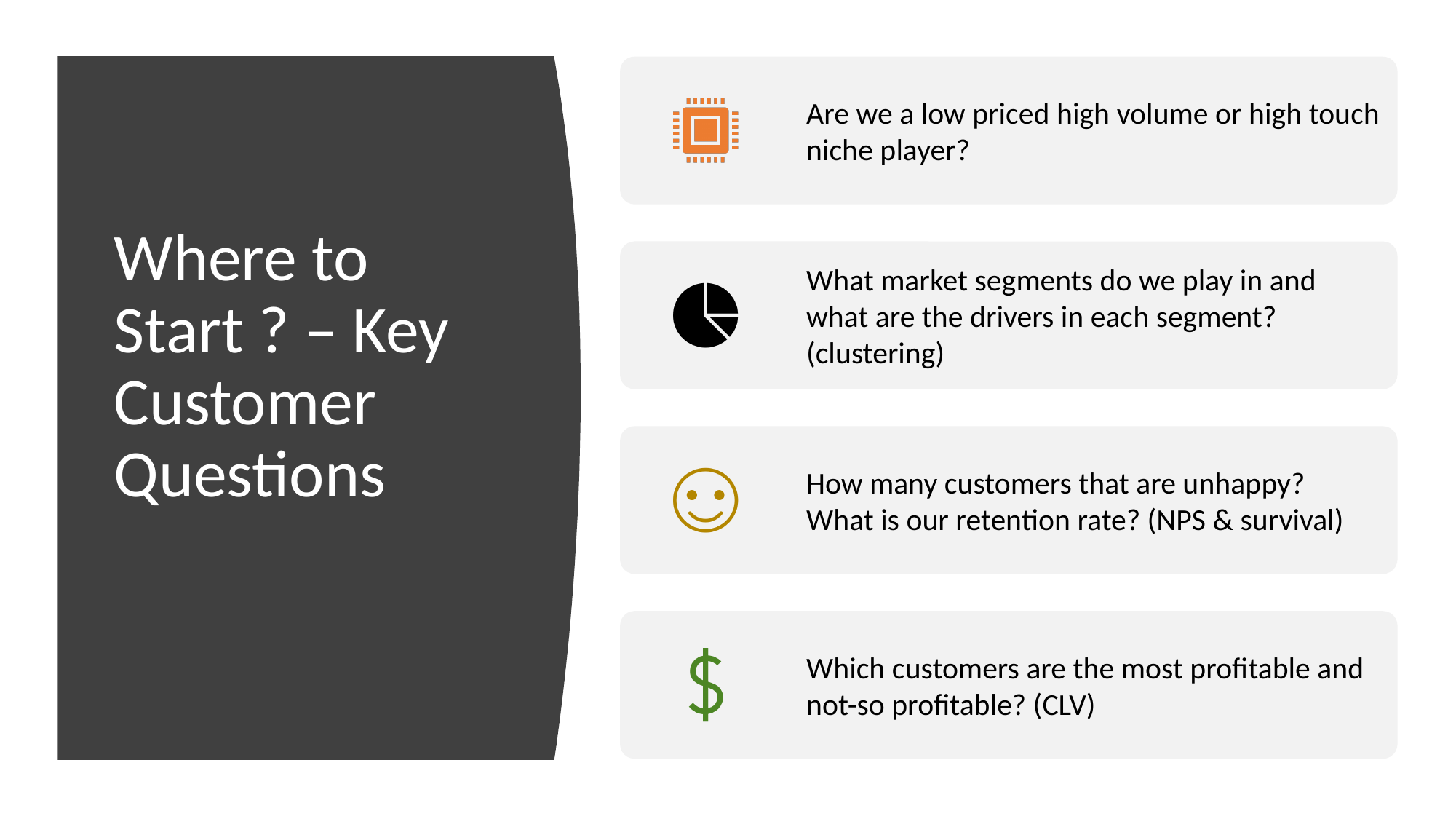

Are we a low priced high volume or high touch niche player?
What market segments do we play in and what are the drivers in each segment? (clustering)
How many customers that are unhappy?  What is our retention rate? (NPS & survival)
Which customers are the most profitable and not-so profitable? (CLV)

# Where to Start ? – Key Customer Questions